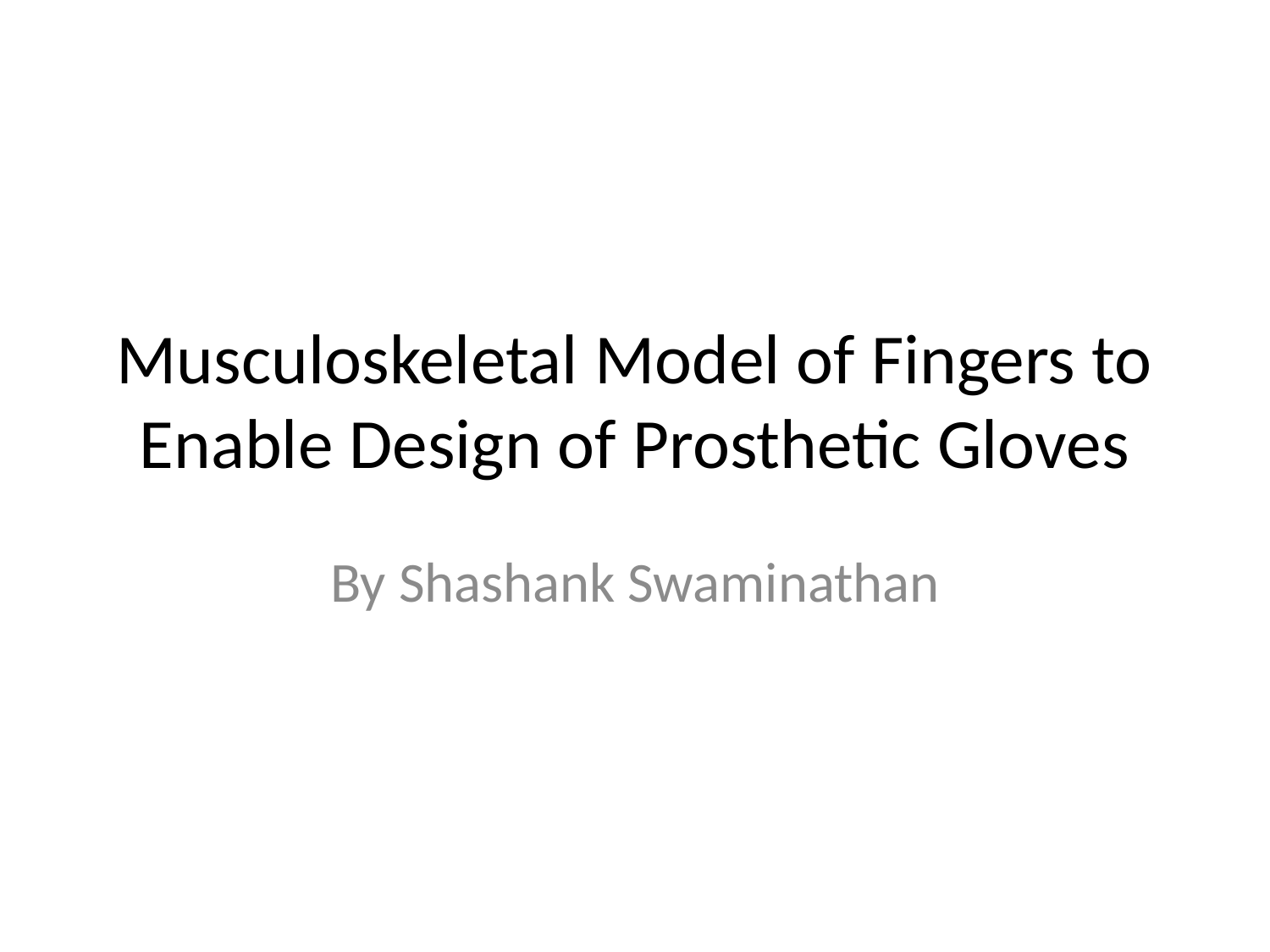

# Musculoskeletal Model of Fingers to Enable Design of Prosthetic Gloves
By Shashank Swaminathan